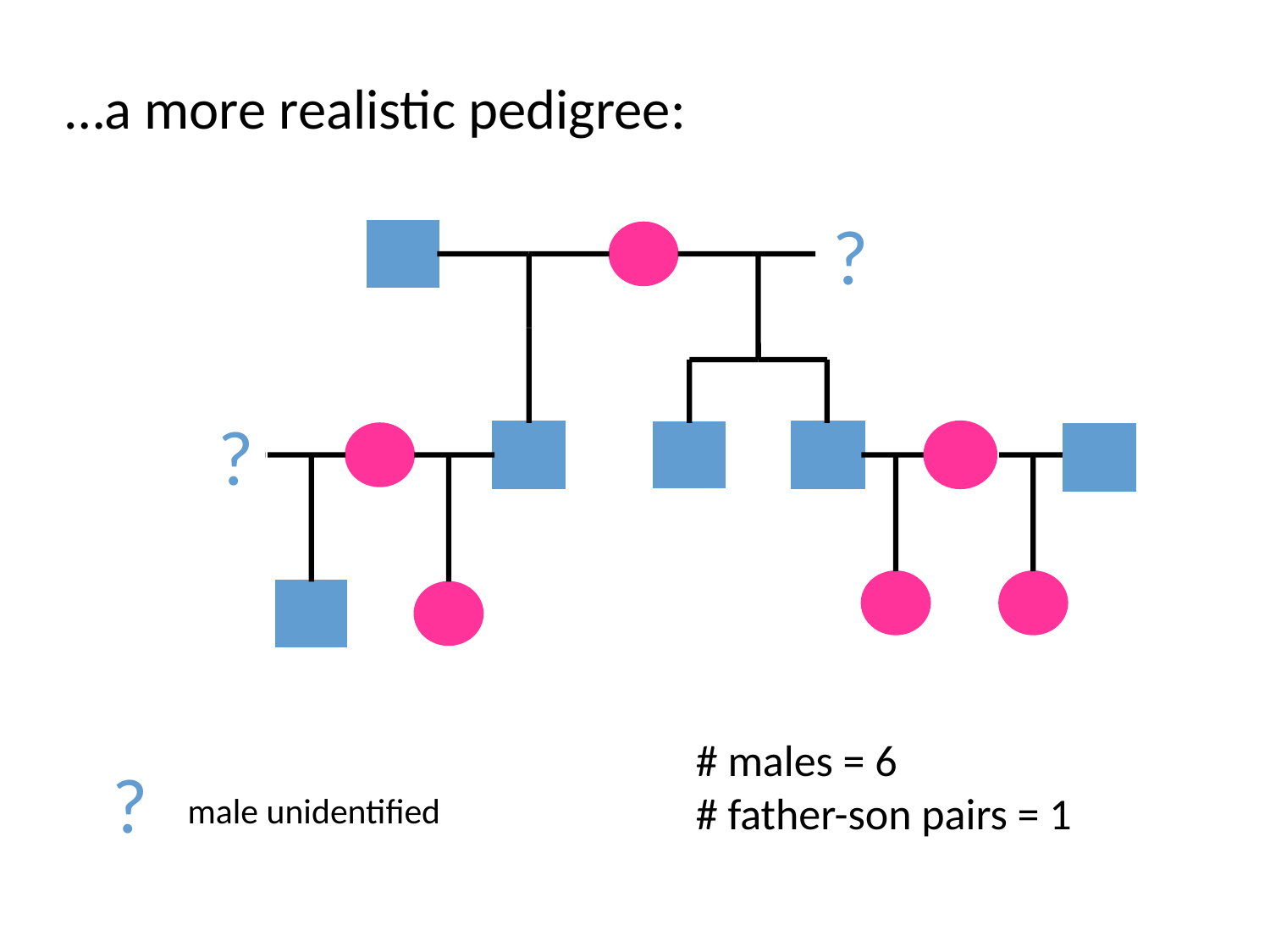

…a more realistic pedigree:
?

?

# males = 6
# father-son pairs = 1
?
male unidentified